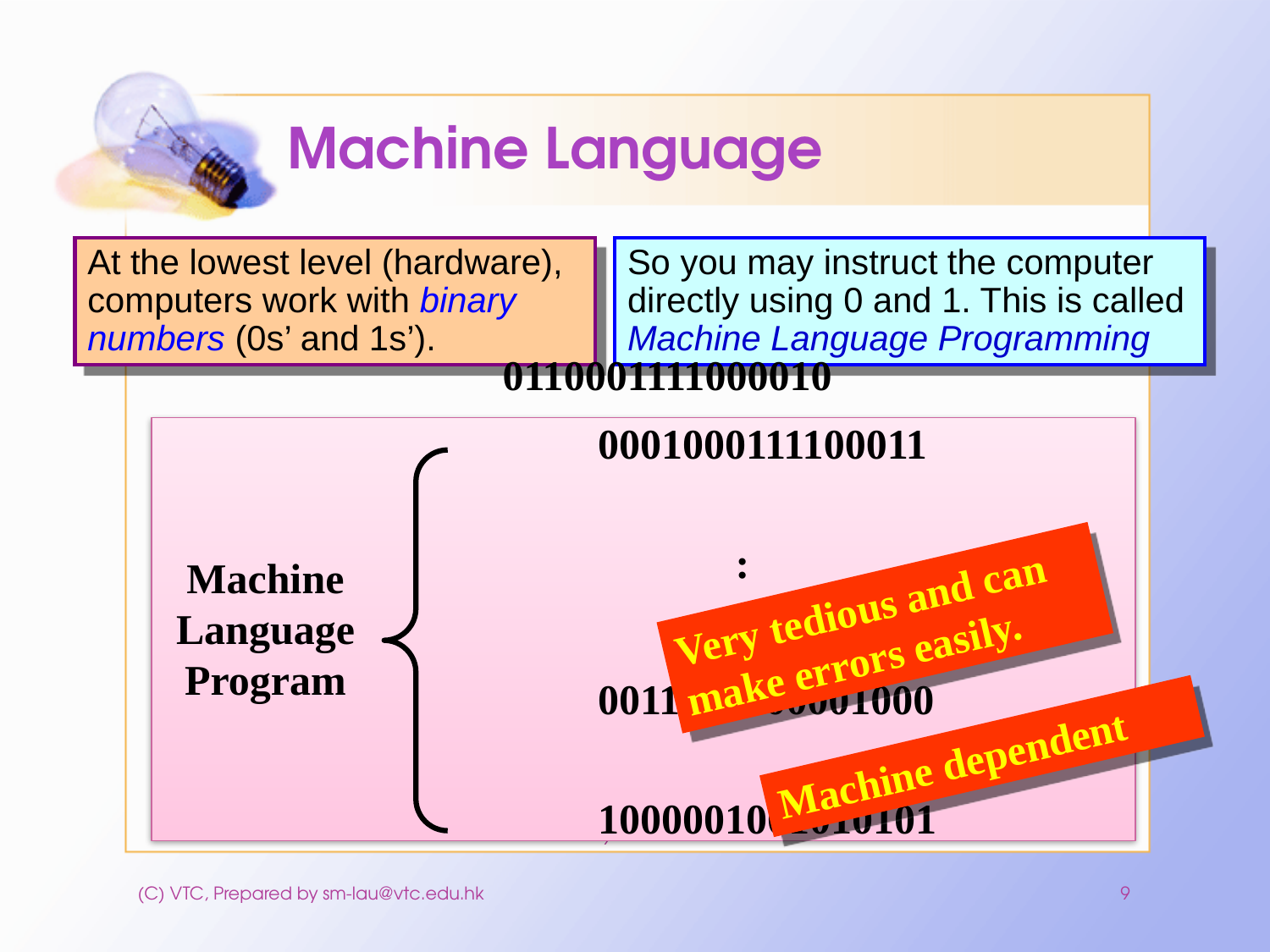

# Machine Language
At the lowest level (hardware), computers work with binary numbers (0s’ and 1s’).
So you may instruct the computer directly using 0 and 1. This is called Machine Language Programming
		0110001111000010
		0001000111100011
	        	 :
	       	 :
		0011000100001000
		1000001001010101

Machine
Language
Program
Very tedious and can make errors easily.
Machine dependent
9
(C) VTC, Prepared by sm-lau@vtc.edu.hk
9